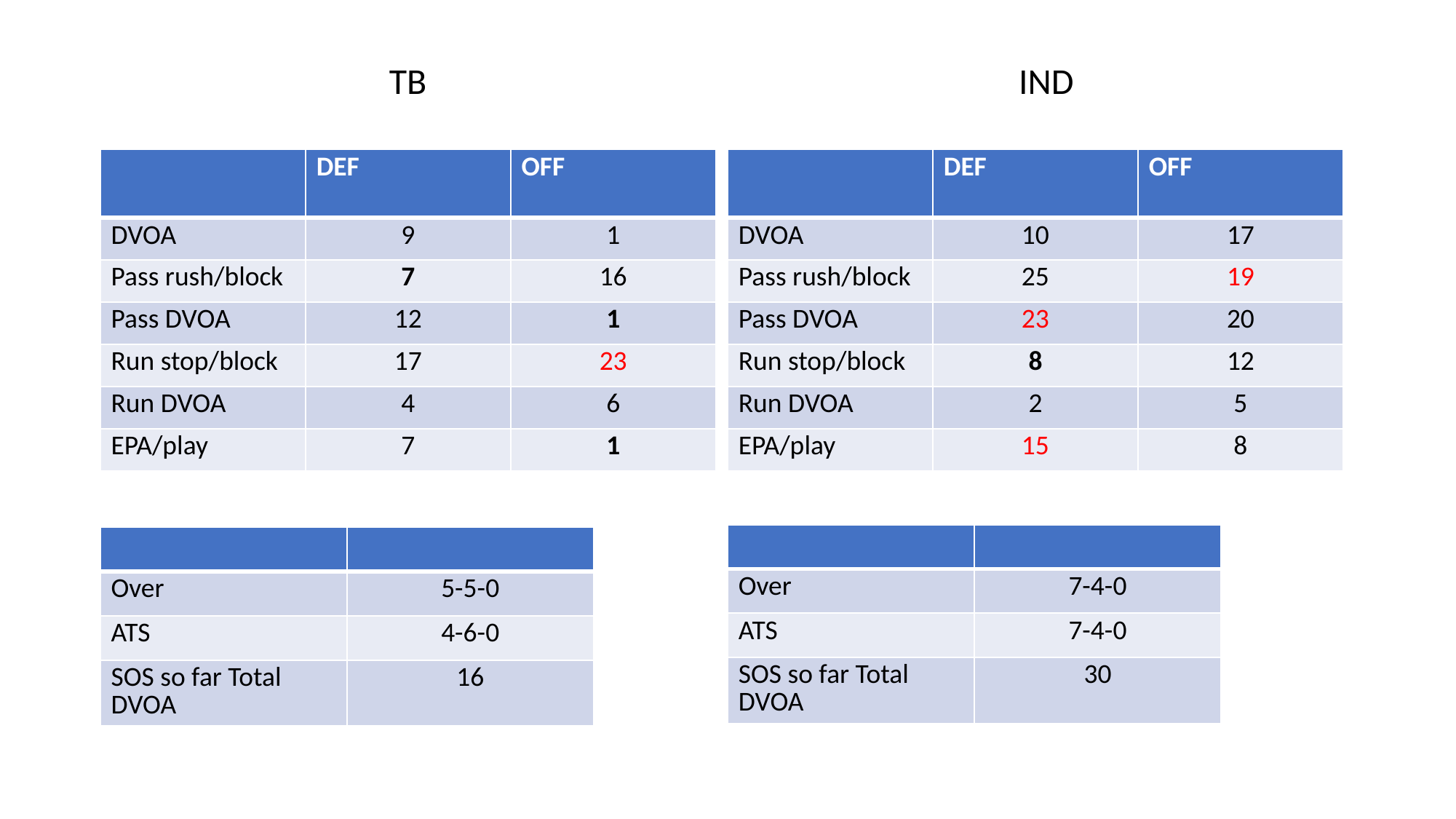

TB
IND
|  | DEF | OFF |
| --- | --- | --- |
| DVOA | 9 | 1 |
| Pass rush/block | 7 | 16 |
| Pass DVOA | 12 | 1 |
| Run stop/block | 17 | 23 |
| Run DVOA | 4 | 6 |
| EPA/play | 7 | 1 |
|  | DEF | OFF |
| --- | --- | --- |
| DVOA | 10 | 17 |
| Pass rush/block | 25 | 19 |
| Pass DVOA | 23 | 20 |
| Run stop/block | 8 | 12 |
| Run DVOA | 2 | 5 |
| EPA/play | 15 | 8 |
|  |  |
| --- | --- |
| Over | 7-4-0 |
| ATS | 7-4-0 |
| SOS so far Total DVOA | 30 |
|  |  |
| --- | --- |
| Over | 5-5-0 |
| ATS | 4-6-0 |
| SOS so far Total DVOA | 16 |